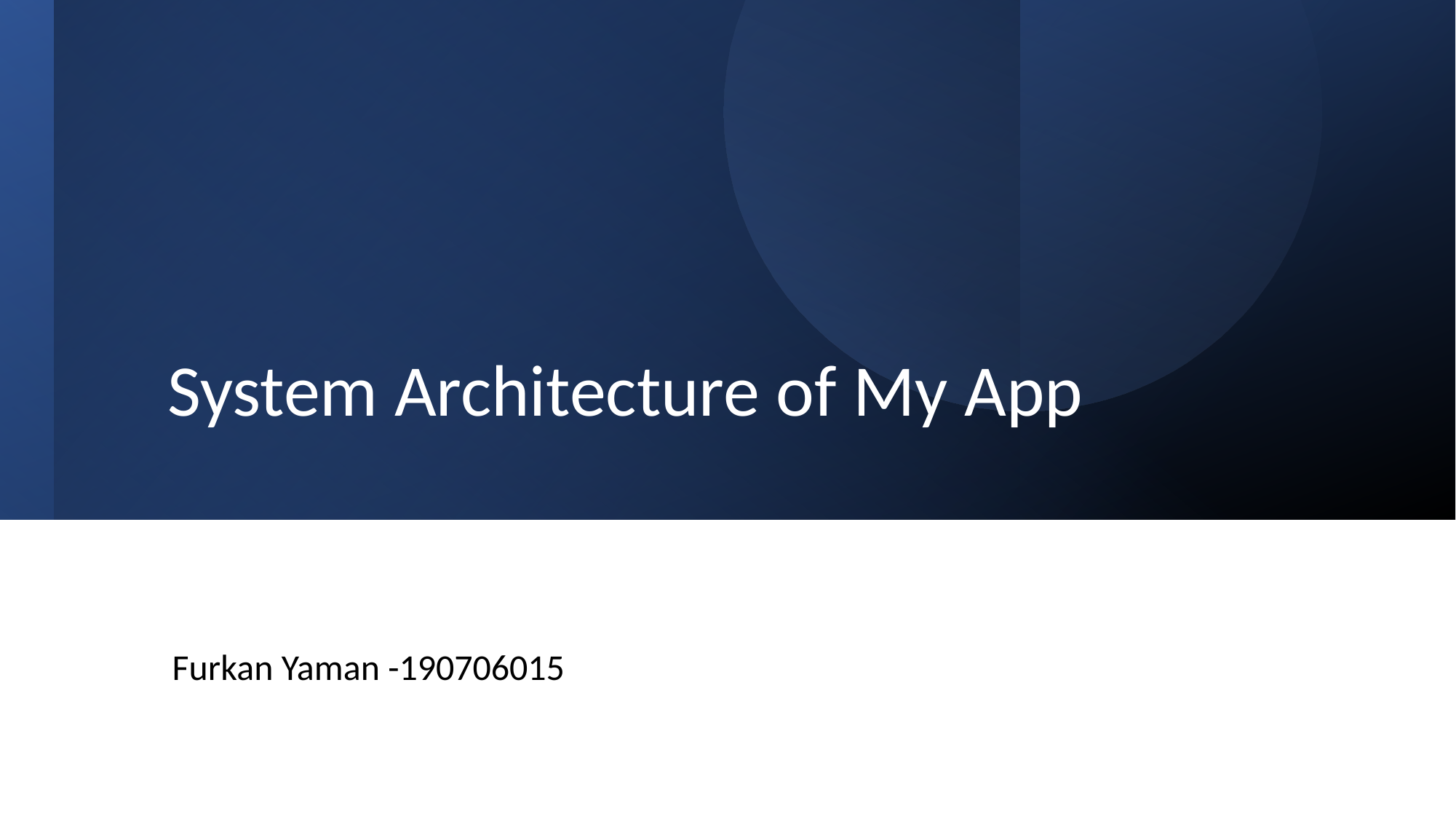

# System Architecture of My App
Furkan Yaman -190706015